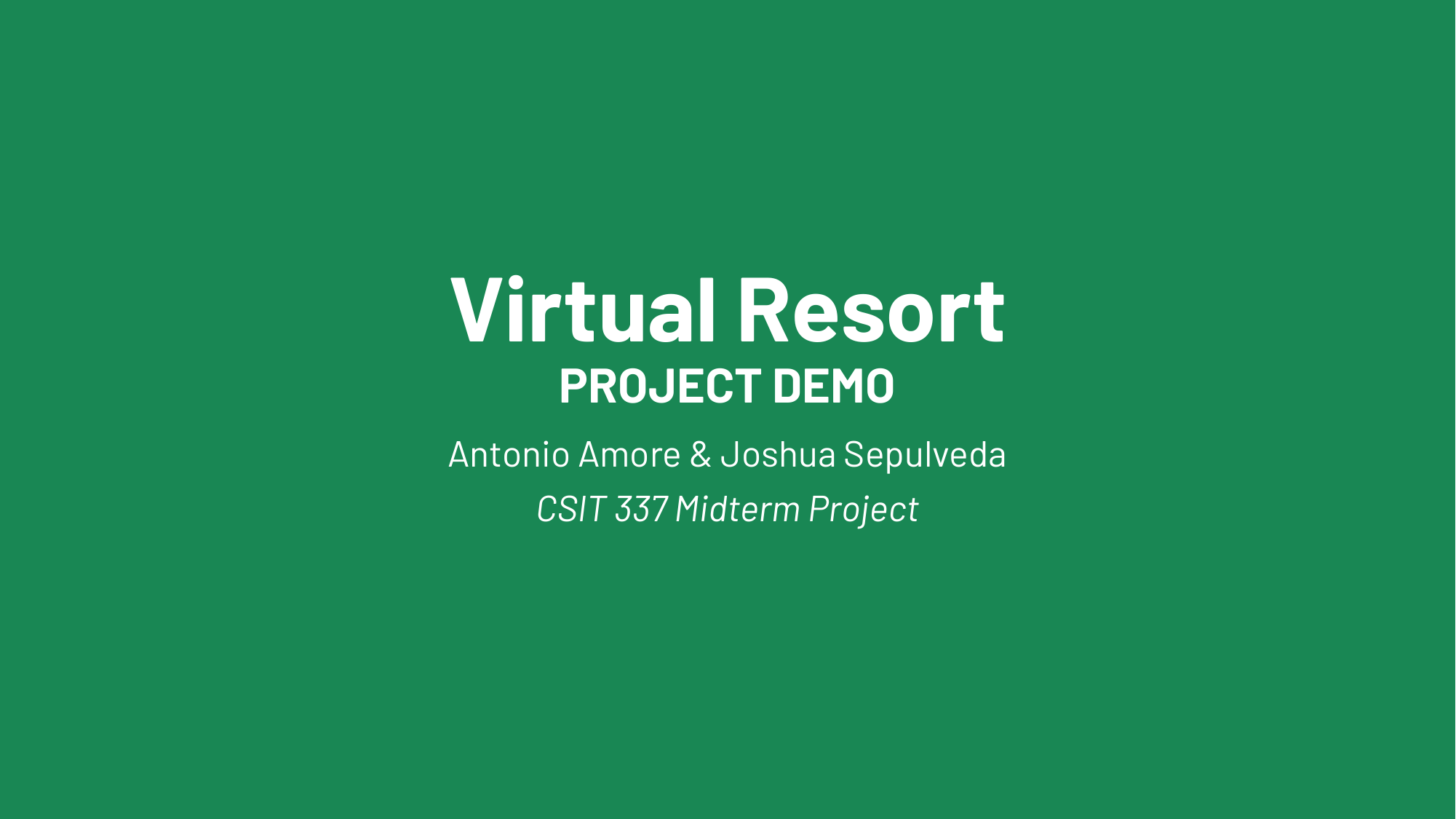

# Virtual Resort PROJECT DEMO
Antonio Amore & Joshua Sepulveda
CSIT 337 Midterm Project